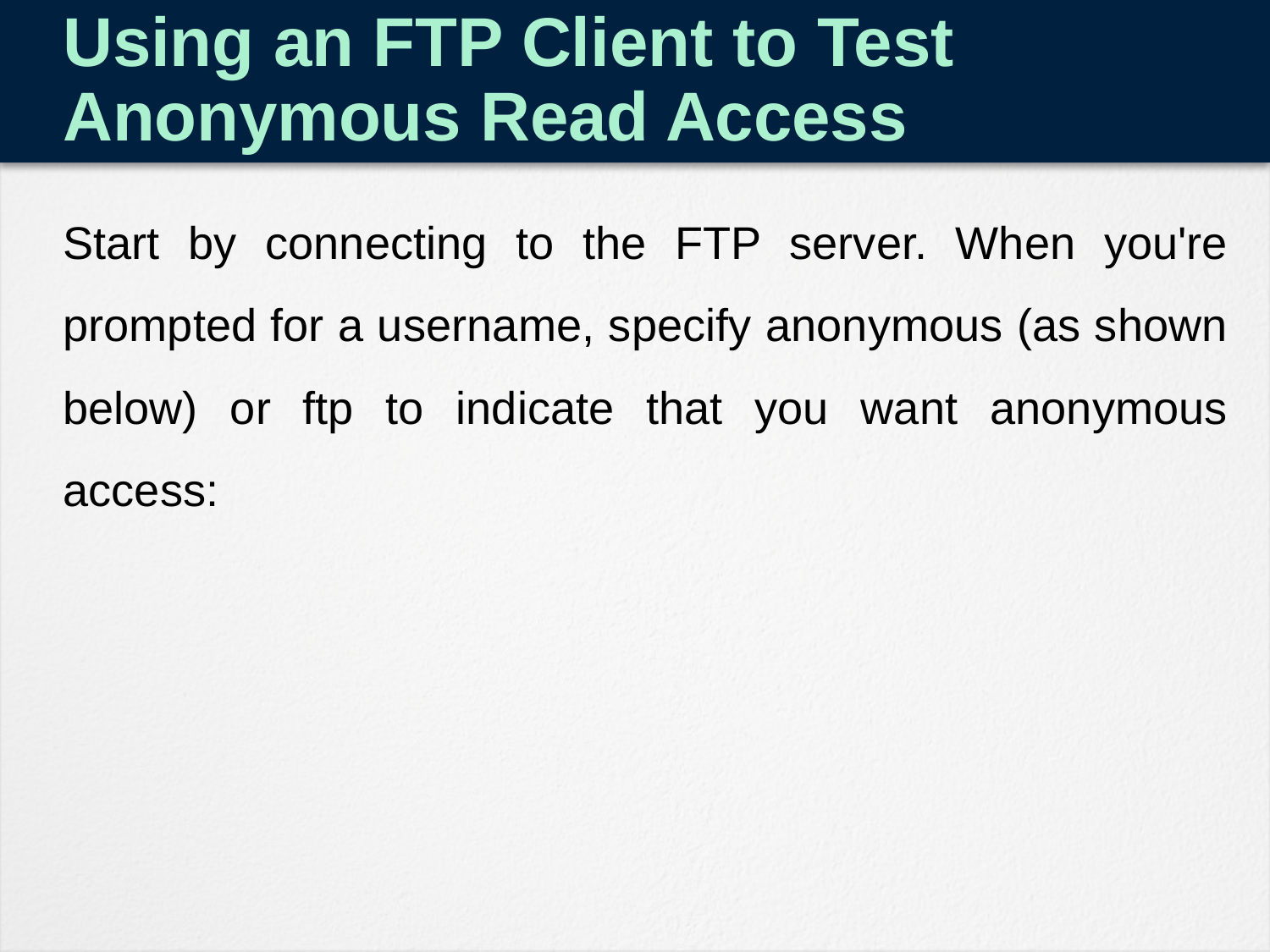

# Using an FTP Client to Test Anonymous Read Access
Start by connecting to the FTP server. When you're prompted for a username, specify anonymous (as shown below) or ftp to indicate that you want anonymous access: